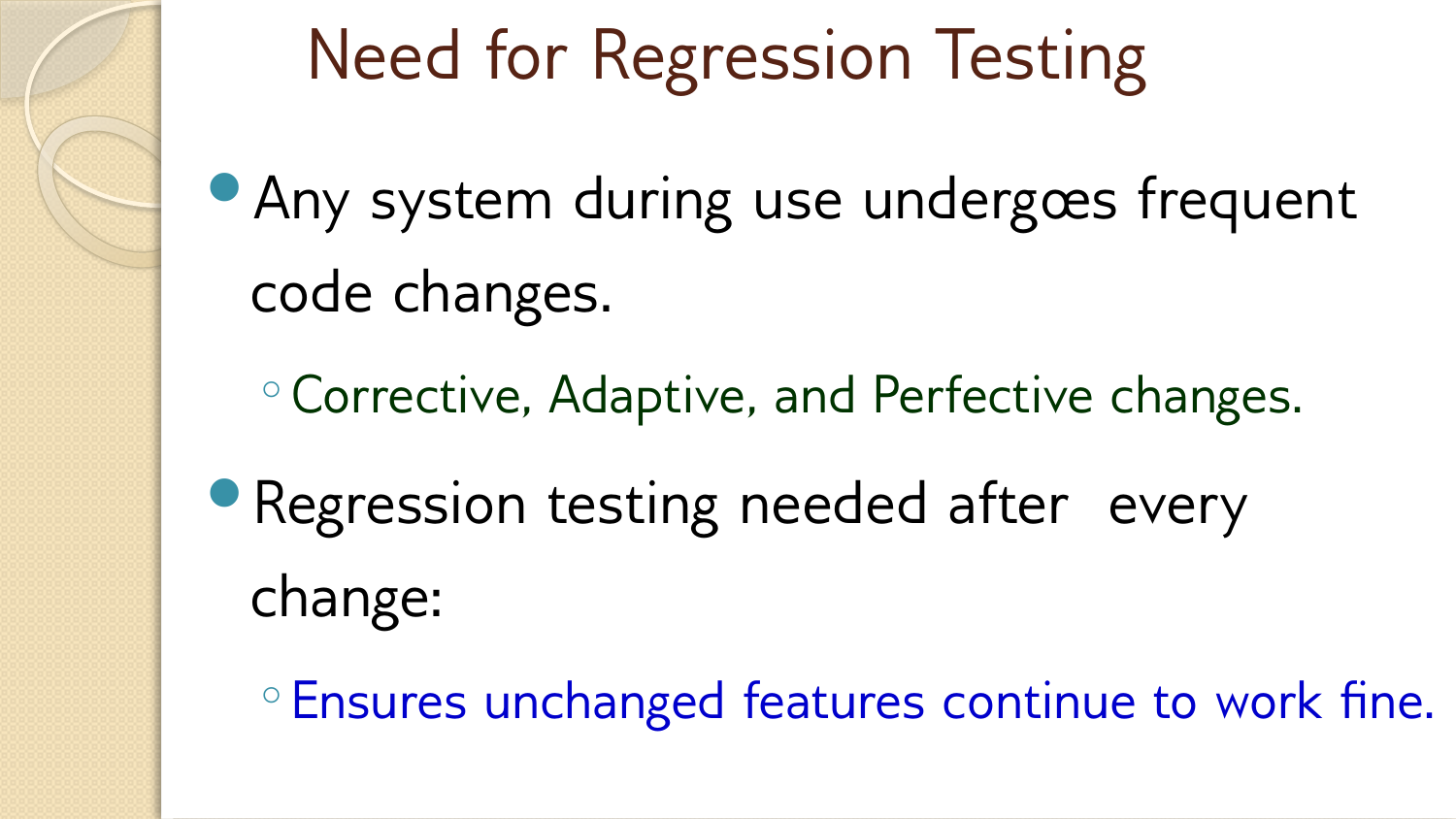

# Need for Regression Testing
Any system during use undergoes frequent code changes.
Corrective, Adaptive, and Perfective changes.
Regression testing needed after  every change:
Ensures unchanged features continue to work fine.